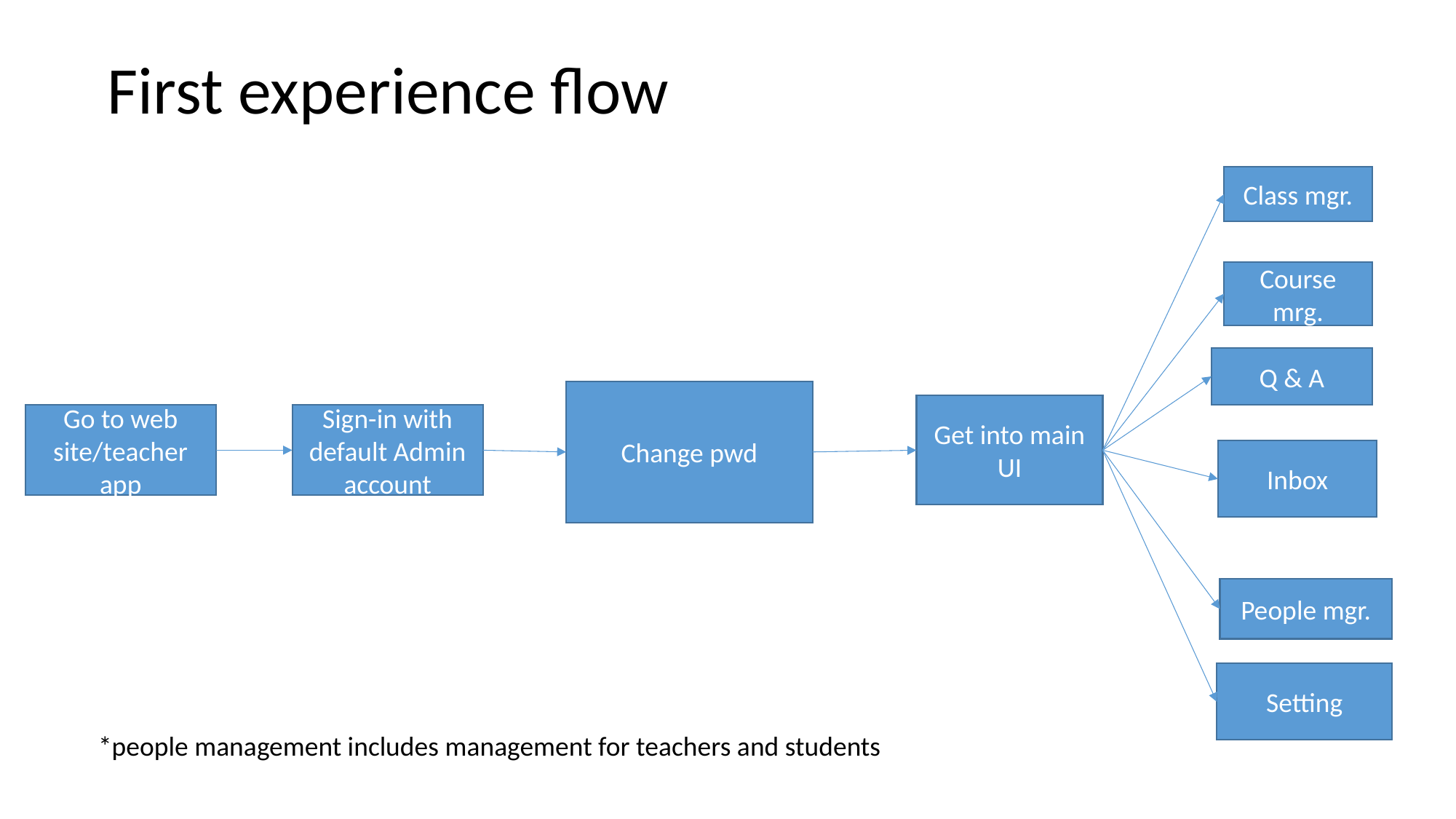

# First experience flow
Class mgr.
Course mrg.
Q & A
Change pwd
Get into main UI
Go to web site/teacher app
Sign-in with default Admin account
Inbox
People mgr.
Setting
*people management includes management for teachers and students